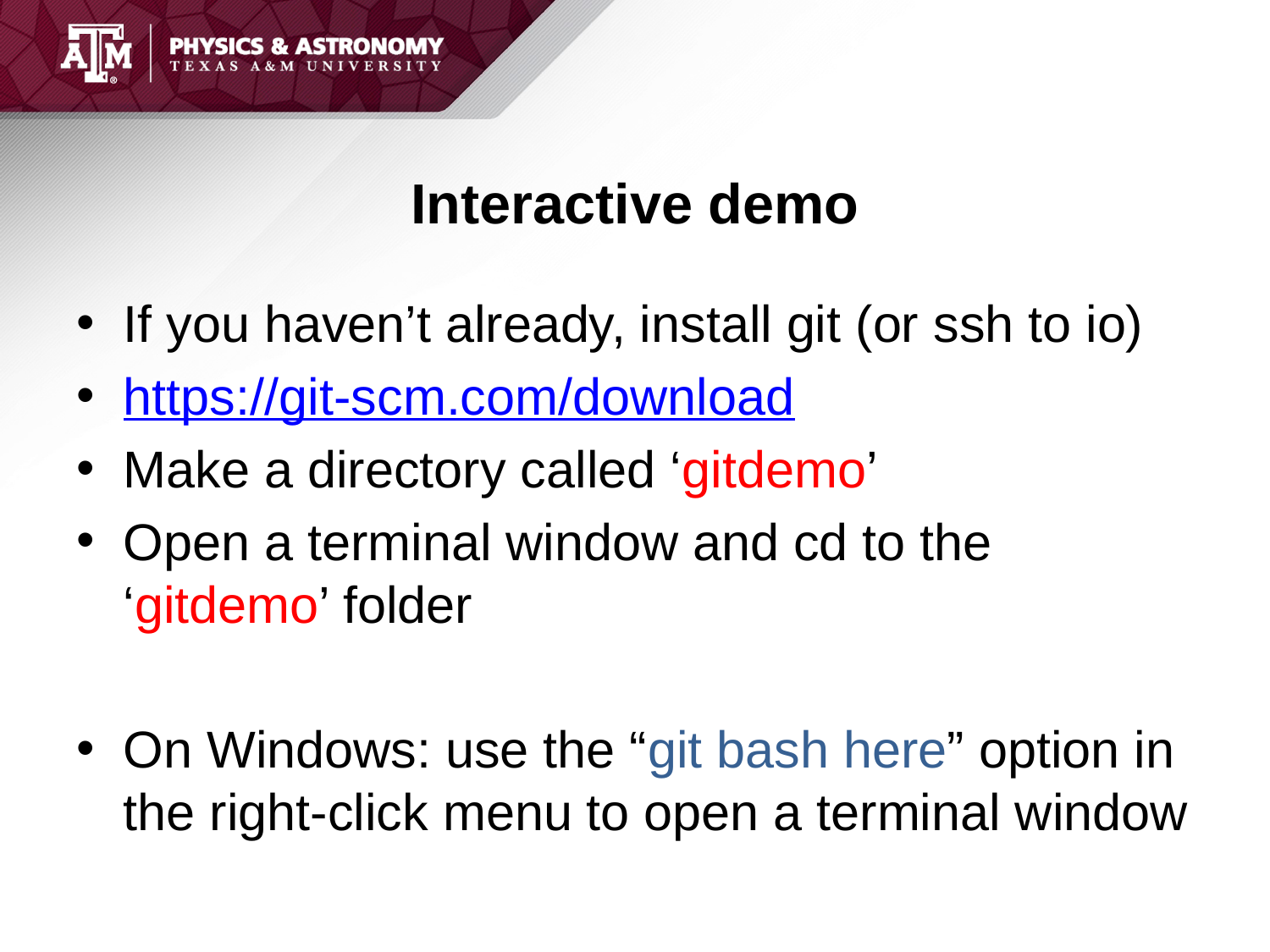

# Interactive demo
If you haven’t already, install git (or ssh to io)
https://git-scm.com/download
Make a directory called ‘gitdemo’
Open a terminal window and cd to the ‘gitdemo’ folder

On Windows: use the “git bash here” option in the right-click menu to open a terminal window